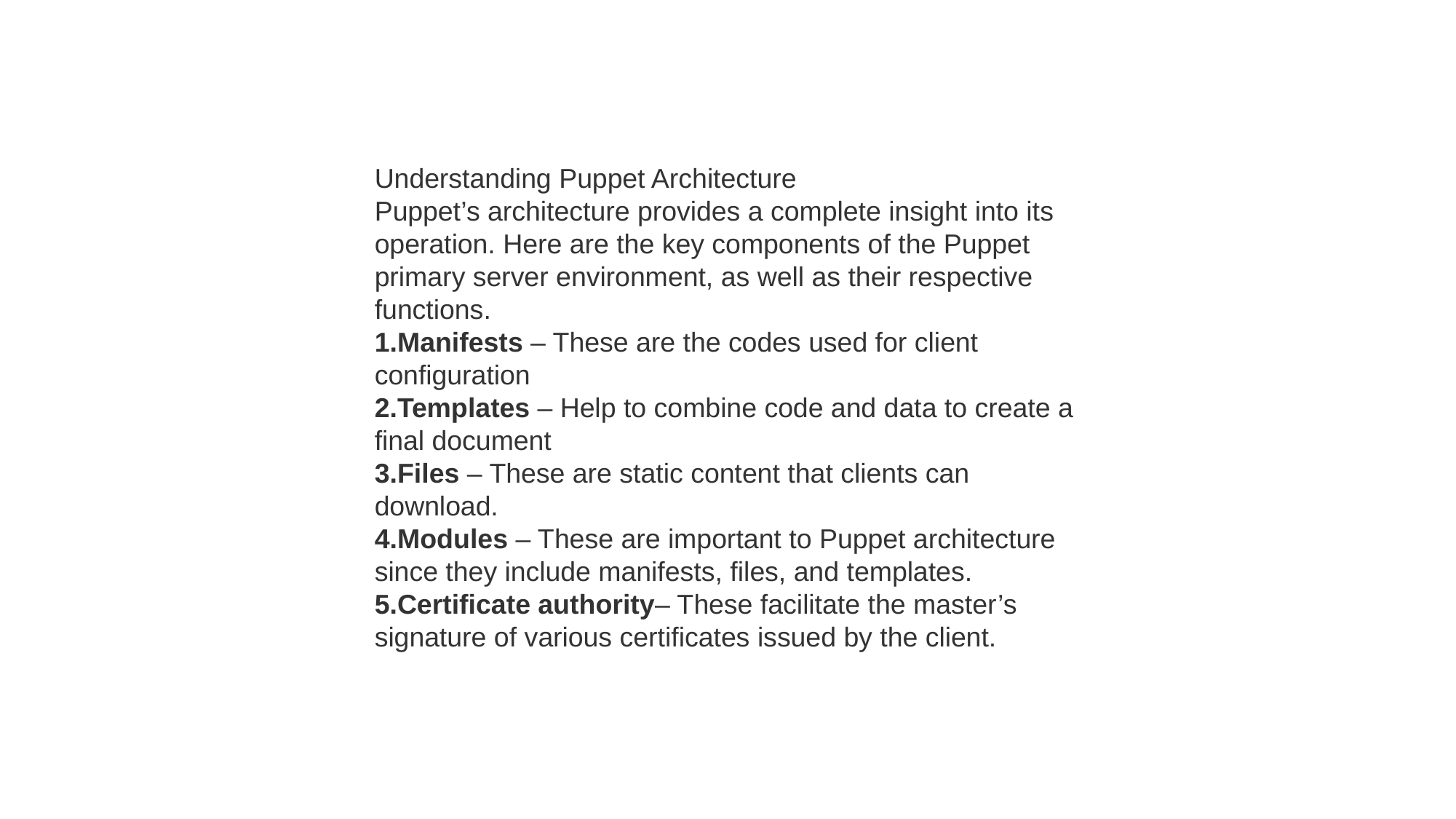

Understanding Puppet Architecture
Puppet’s architecture provides a complete insight into its operation. Here are the key components of the Puppet primary server environment, as well as their respective functions.
Manifests – These are the codes used for client configuration
Templates – Help to combine code and data to create a final document
Files – These are static content that clients can download.
Modules – These are important to Puppet architecture since they include manifests, files, and templates.
Certificate authority– These facilitate the master’s signature of various certificates issued by the client.